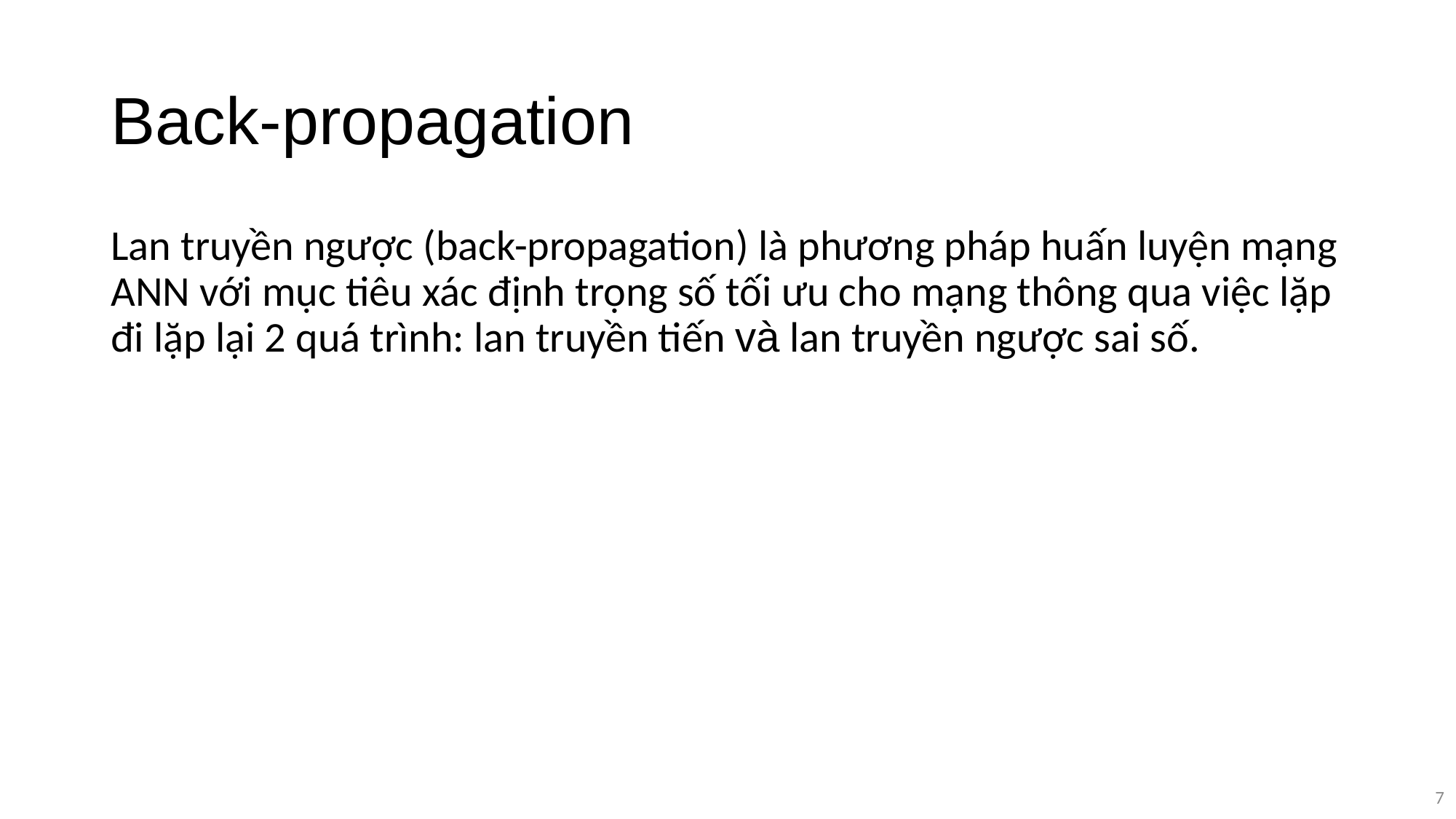

# Back-propagation
Lan truyền ngược (back-propagation) là phương pháp huấn luyện mạng ANN với mục tiêu xác định trọng số tối ưu cho mạng thông qua việc lặp đi lặp lại 2 quá trình: lan truyền tiến và lan truyền ngược sai số.

7